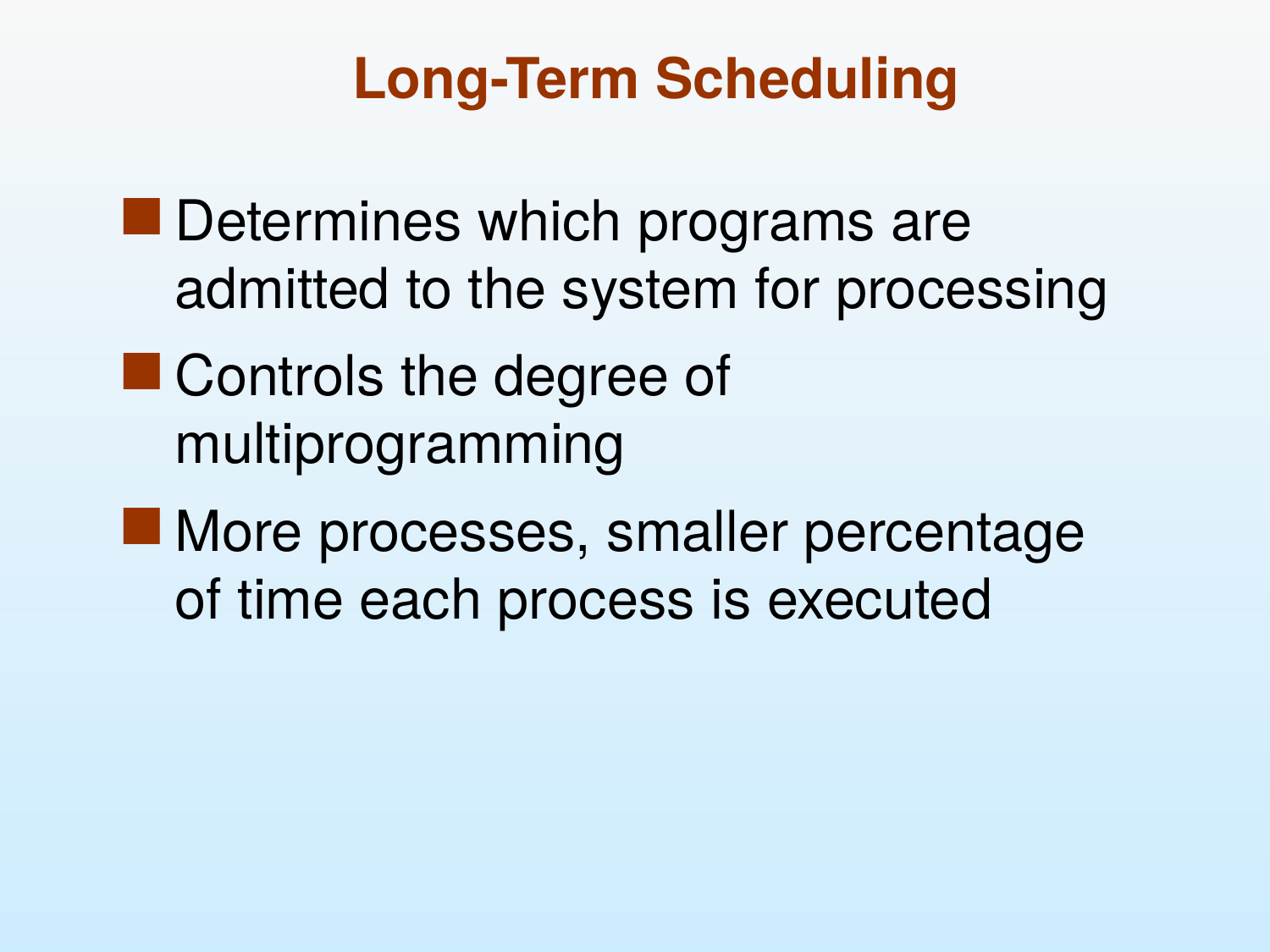

# Long-Term Scheduling
Determines which programs are admitted to the system for processing
Controls the degree of multiprogramming
More processes, smaller percentage of time each process is executed